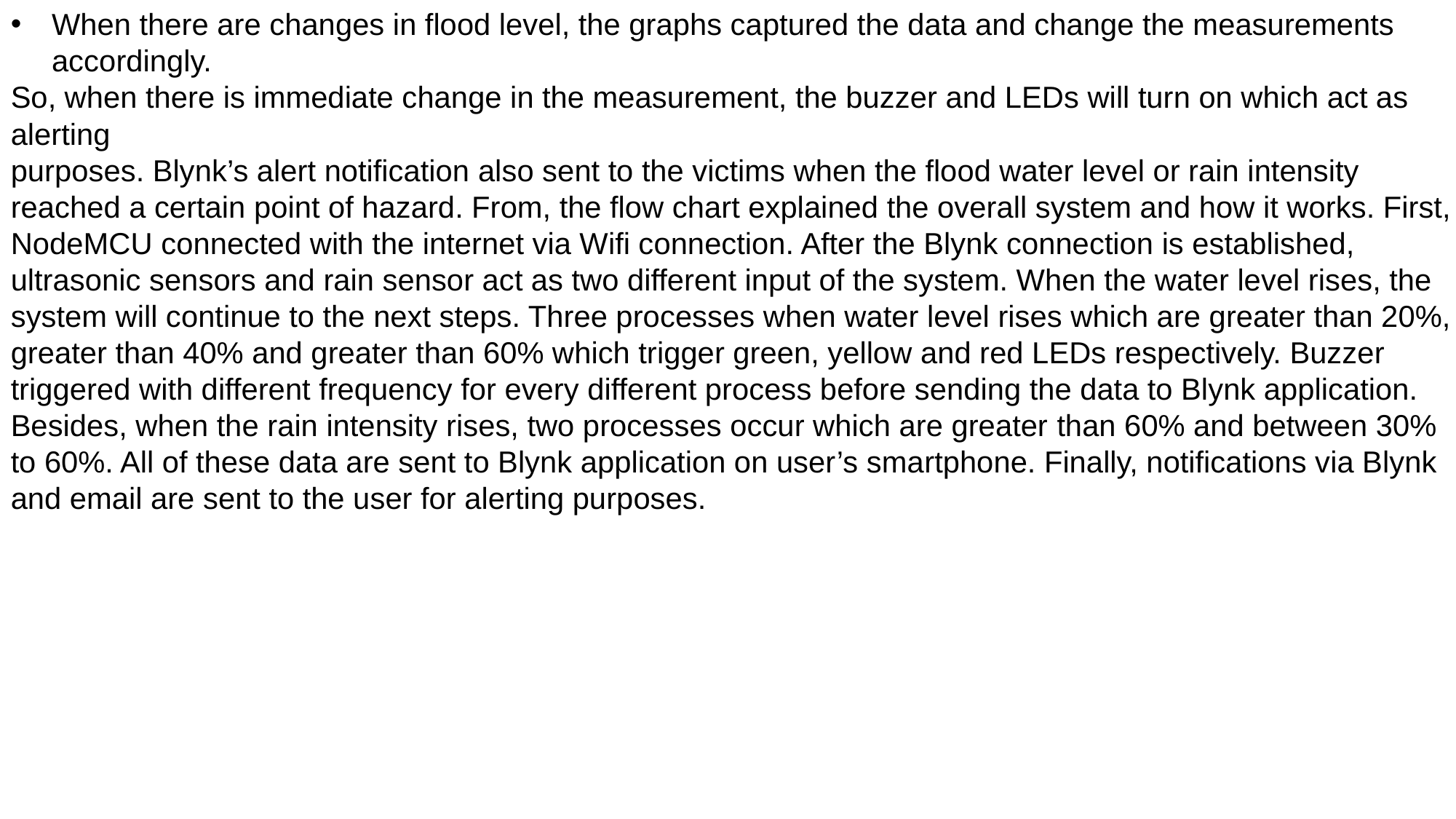

When there are changes in flood level, the graphs captured the data and change the measurements accordingly.
So, when there is immediate change in the measurement, the buzzer and LEDs will turn on which act as alerting
purposes. Blynk’s alert notification also sent to the victims when the flood water level or rain intensity reached a certain point of hazard. From, the flow chart explained the overall system and how it works. First, NodeMCU connected with the internet via Wifi connection. After the Blynk connection is established, ultrasonic sensors and rain sensor act as two different input of the system. When the water level rises, the system will continue to the next steps. Three processes when water level rises which are greater than 20%, greater than 40% and greater than 60% which trigger green, yellow and red LEDs respectively. Buzzer triggered with different frequency for every different process before sending the data to Blynk application. Besides, when the rain intensity rises, two processes occur which are greater than 60% and between 30% to 60%. All of these data are sent to Blynk application on user’s smartphone. Finally, notifications via Blynk and email are sent to the user for alerting purposes.